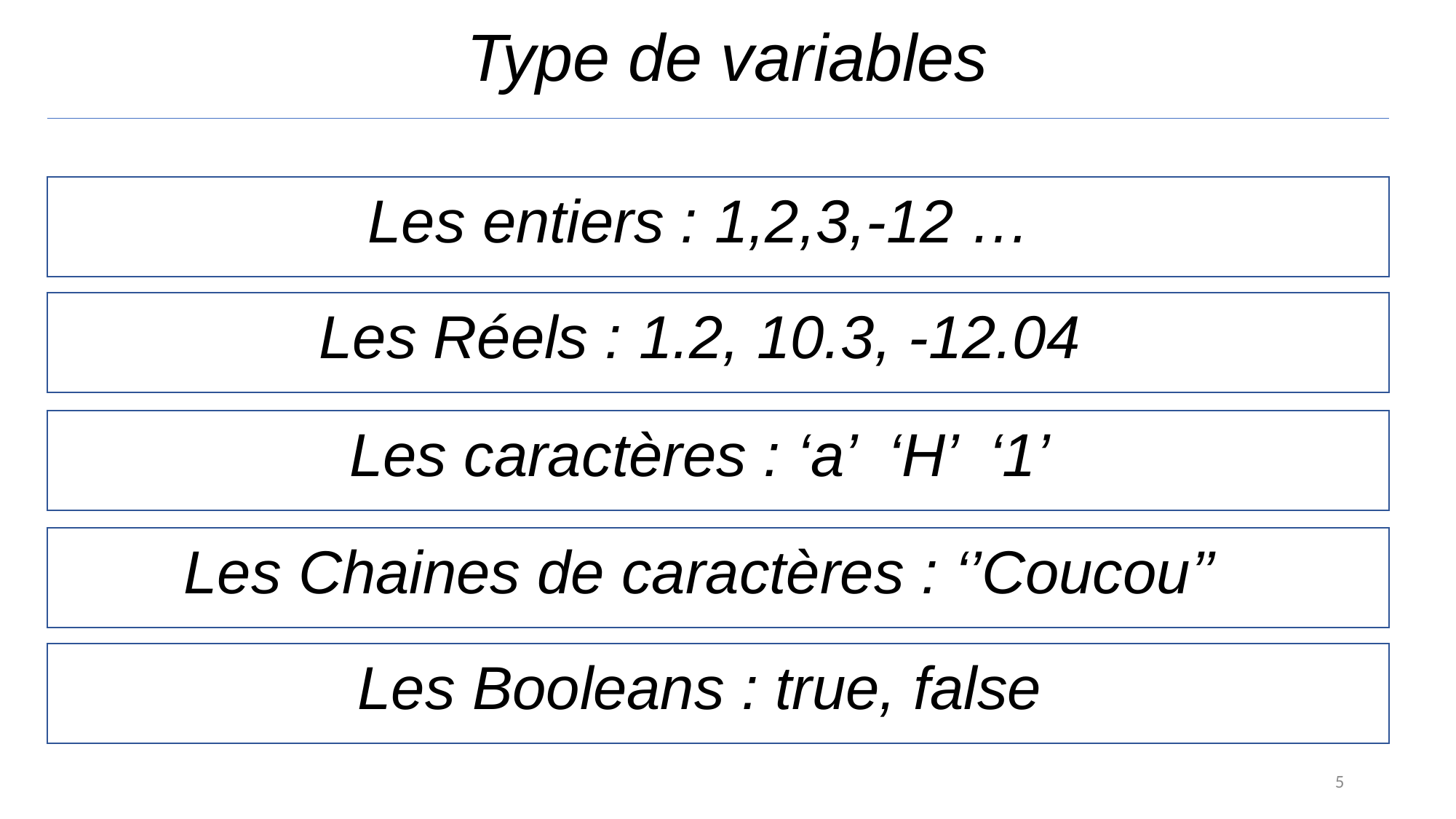

# Type de variables

Les entiers : 1,2,3,-12 …

Les Réels : 1.2, 10.3, -12.04

Les caractères : ‘a’  ‘H’  ‘1’

Les Chaines de caractères : ‘’Coucou’’

Les Booleans : true, false
5